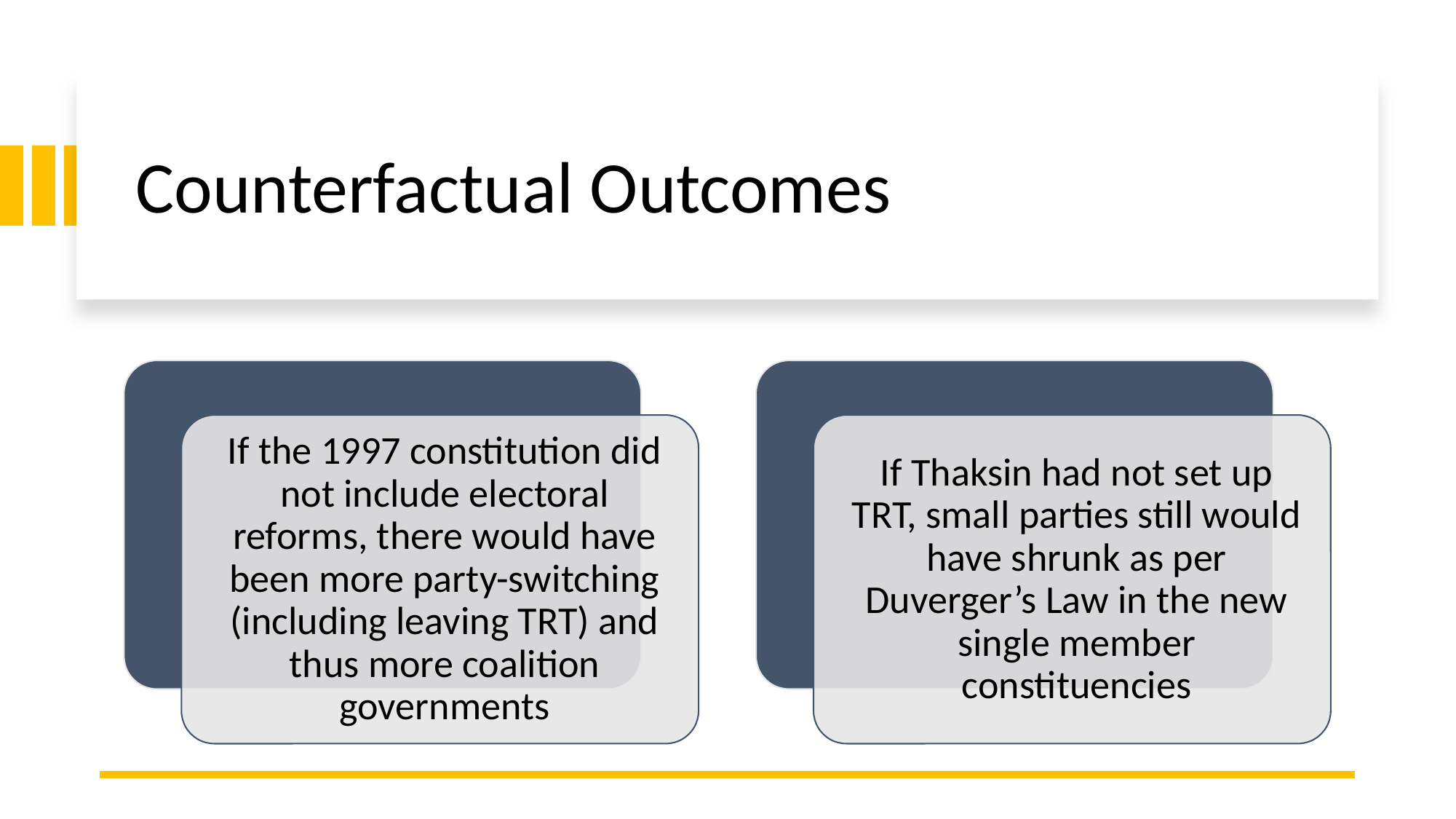

# Counterfactual Outcomes

If the 1997 constitution did not include electoral reforms, there would have been more party-switching (including leaving TRT) and thus more coalition governments
If Thaksin had not set up TRT, small parties still would have shrunk as per Duverger’s Law in the new single member constituencies